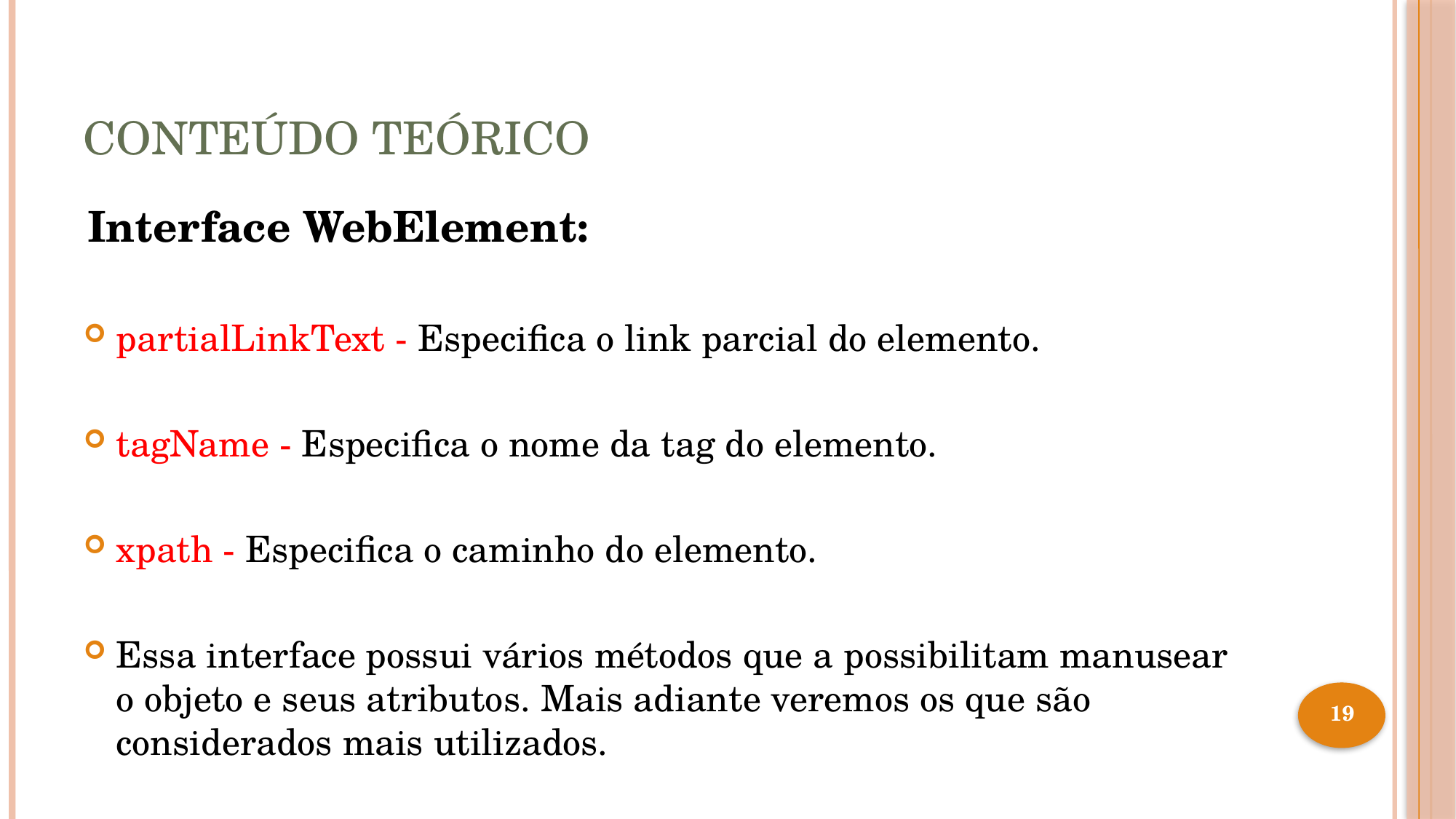

# Conteúdo teórico
Interface WebElement:

partialLinkText - Especifica o link parcial do elemento.

tagName - Especifica o nome da tag do elemento.

xpath - Especifica o caminho do elemento.

Essa interface possui vários métodos que a possibilitam manusear o objeto e seus atributos. Mais adiante veremos os que são considerados mais utilizados.
19